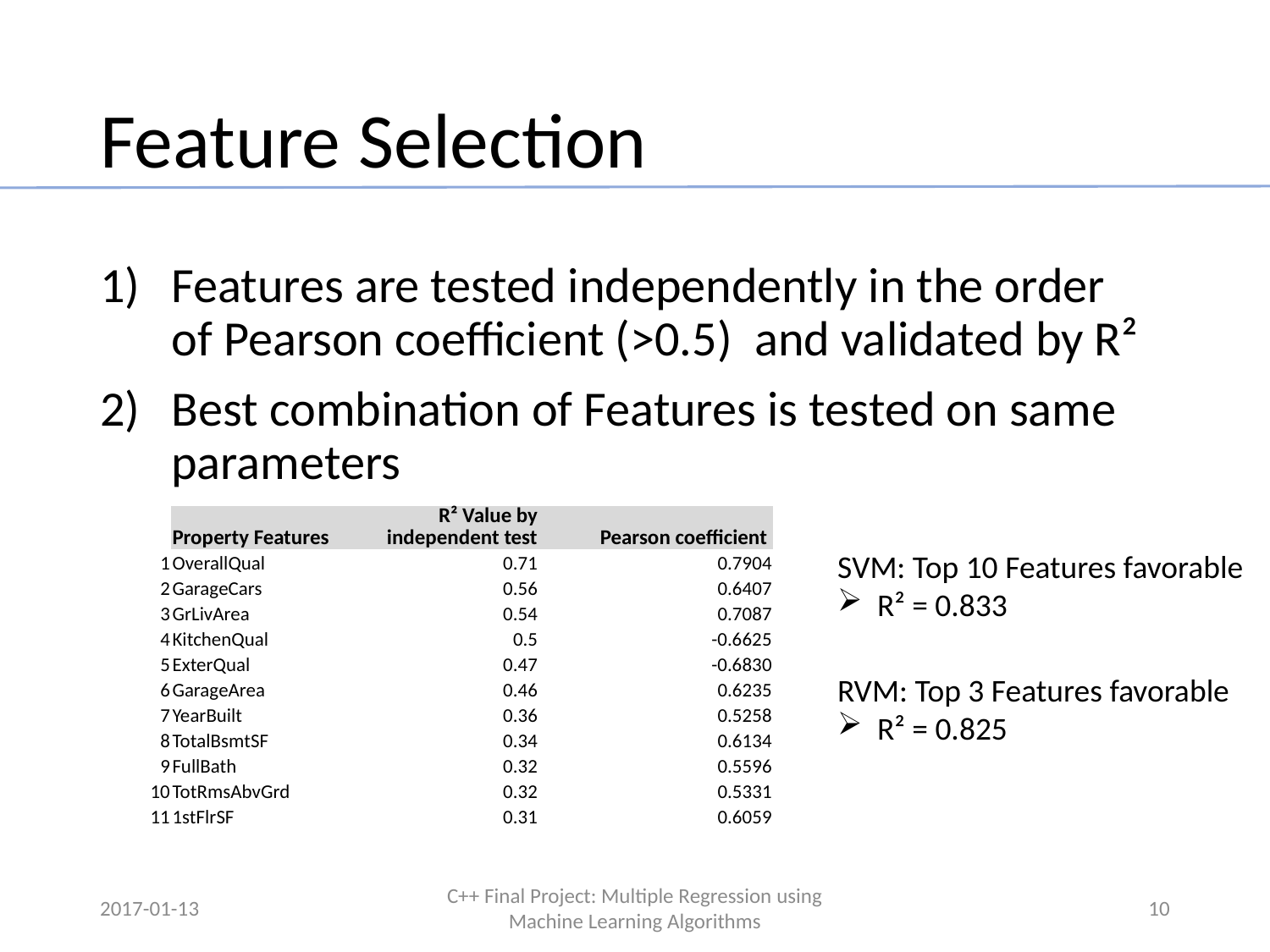

# Feature Selection
Features are tested independently in the order of Pearson coefficient (>0.5)  and validated by R²
Best combination of Features is tested on same parameters

|  | Property Features | R² Value by independent test | Pearson coefficient |
| --- | --- | --- | --- |
| 1 | OverallQual | 0.71 | 0.7904 |
| 2 | GarageCars | 0.56 | 0.6407 |
| 3 | GrLivArea | 0.54 | 0.7087 |
| 4 | KitchenQual | 0.5 | -0.6625 |
| 5 | ExterQual | 0.47 | -0.6830 |
| 6 | GarageArea | 0.46 | 0.6235 |
| 7 | YearBuilt | 0.36 | 0.5258 |
| 8 | TotalBsmtSF | 0.34 | 0.6134 |
| 9 | FullBath | 0.32 | 0.5596 |
| 10 | TotRmsAbvGrd | 0.32 | 0.5331 |
| 11 | 1stFlrSF | 0.31 | 0.6059 |
SVM: Top 10 Features favorable
R² = 0.833
RVM: Top 3 Features favorable
R² = 0.825
2017-01-13
C++ Final Project: Multiple Regression using Machine Learning Algorithms
10